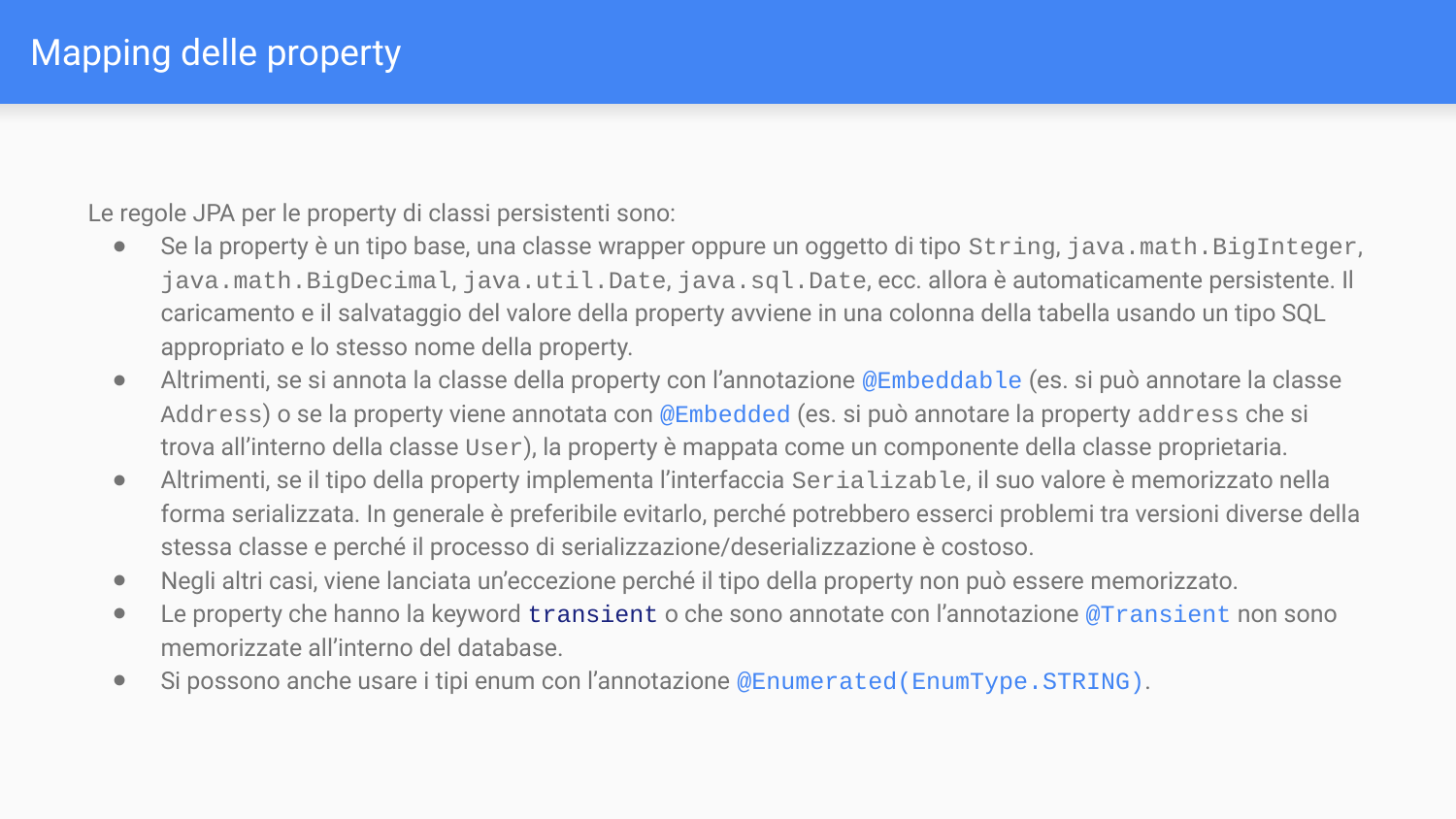

# Mapping delle property
Le regole JPA per le property di classi persistenti sono:
Se la property è un tipo base, una classe wrapper oppure un oggetto di tipo String, java.math.BigInteger, java.math.BigDecimal, java.util.Date, java.sql.Date, ecc. allora è automaticamente persistente. Il caricamento e il salvataggio del valore della property avviene in una colonna della tabella usando un tipo SQL appropriato e lo stesso nome della property.
Altrimenti, se si annota la classe della property con l’annotazione @Embeddable (es. si può annotare la classe Address) o se la property viene annotata con @Embedded (es. si può annotare la property address che si trova all’interno della classe User), la property è mappata come un componente della classe proprietaria.
Altrimenti, se il tipo della property implementa l’interfaccia Serializable, il suo valore è memorizzato nella forma serializzata. In generale è preferibile evitarlo, perché potrebbero esserci problemi tra versioni diverse della stessa classe e perché il processo di serializzazione/deserializzazione è costoso.
Negli altri casi, viene lanciata un’eccezione perché il tipo della property non può essere memorizzato.
Le property che hanno la keyword transient o che sono annotate con l’annotazione @Transient non sono memorizzate all’interno del database.
Si possono anche usare i tipi enum con l’annotazione @Enumerated(EnumType.STRING).